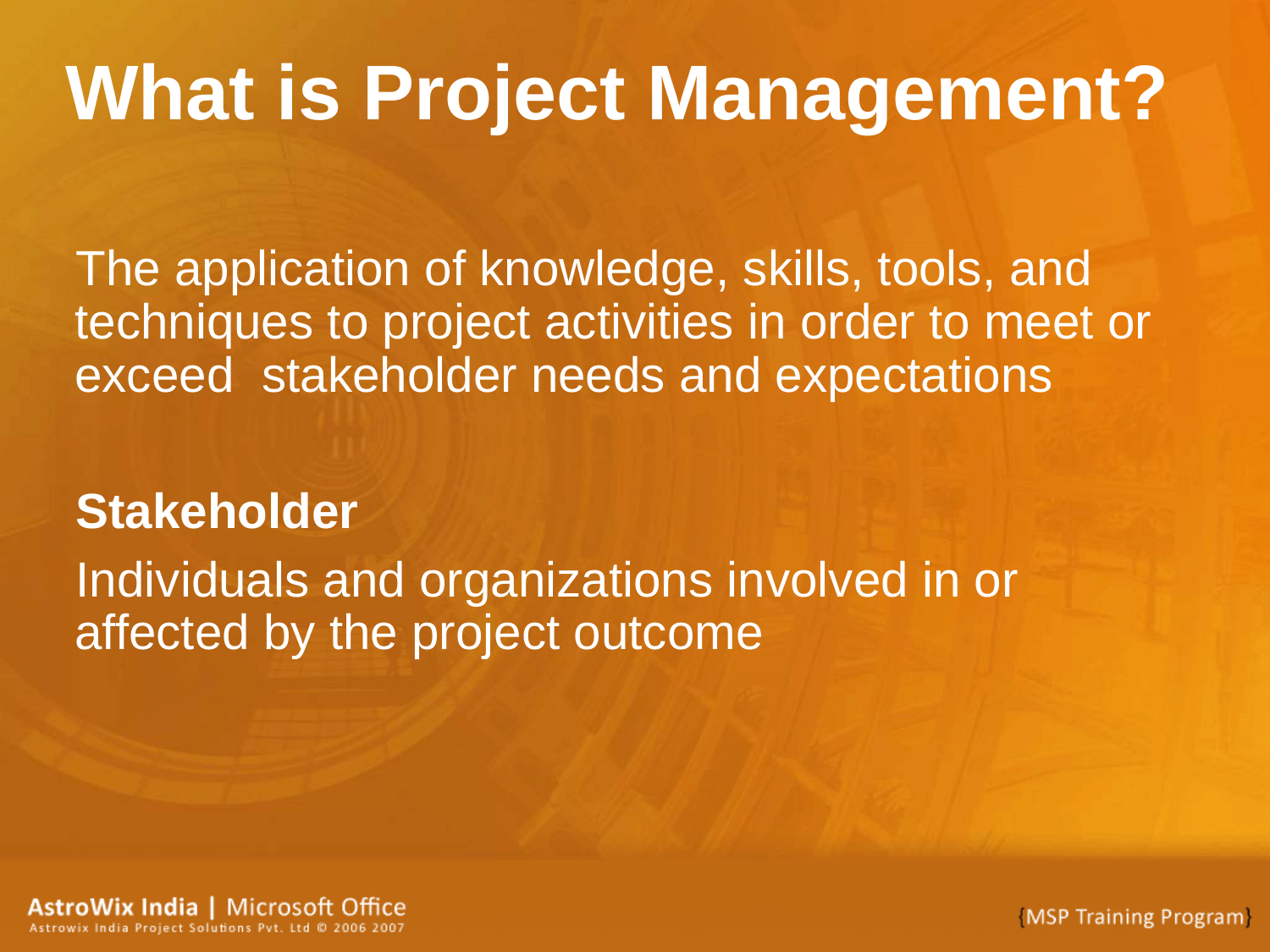

# What is Project Management?
The application of knowledge, skills, tools, and techniques to project activities in order to meet or exceed  stakeholder needs and expectations

Stakeholder
Individuals and organizations involved in or affected by the project outcome